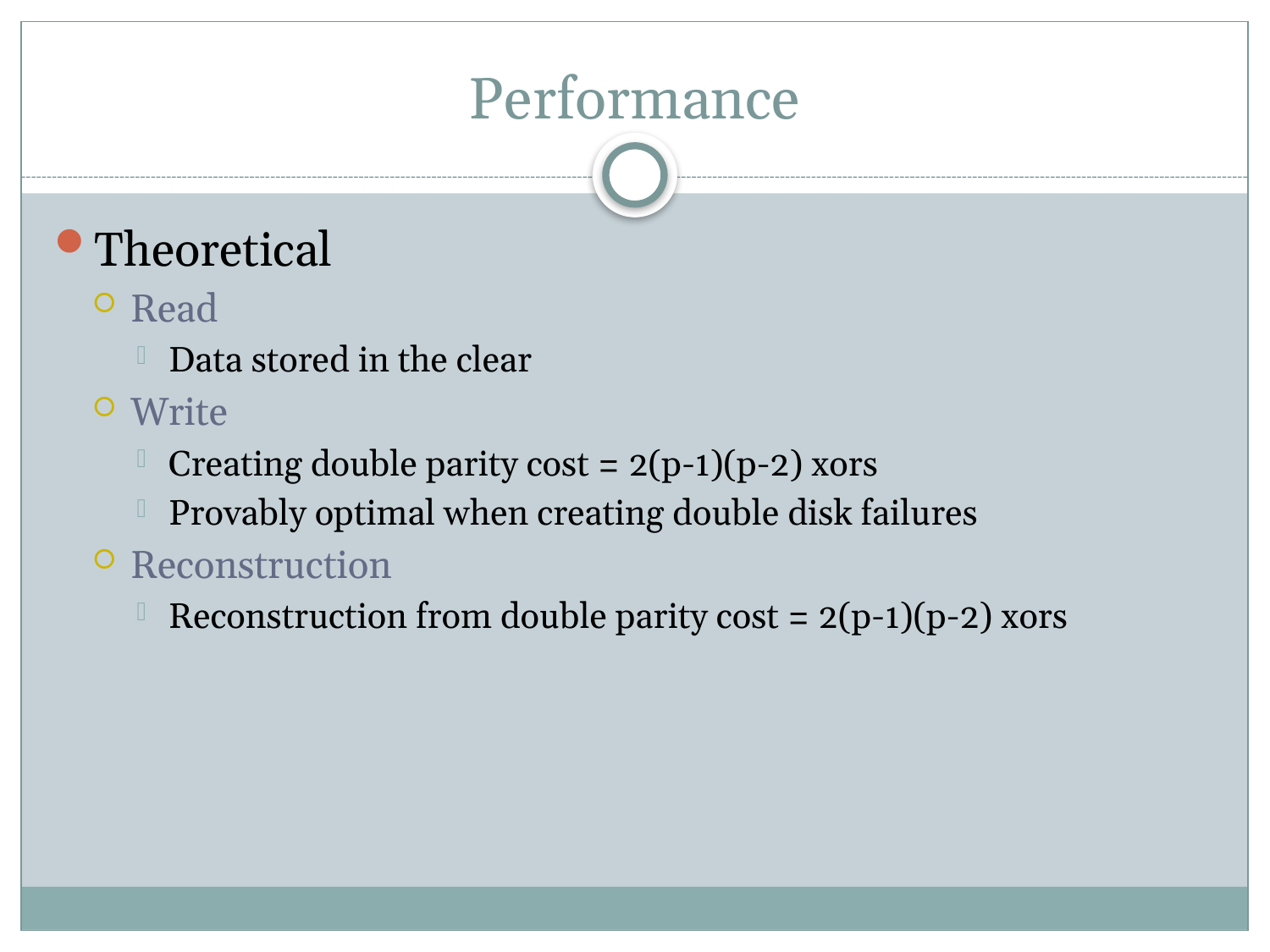

# Performance
Theoretical
Read
Data stored in the clear
Write
Creating double parity cost = 2(p-1)(p-2) xors
Provably optimal when creating double disk failures
Reconstruction
Reconstruction from double parity cost = 2(p-1)(p-2) xors